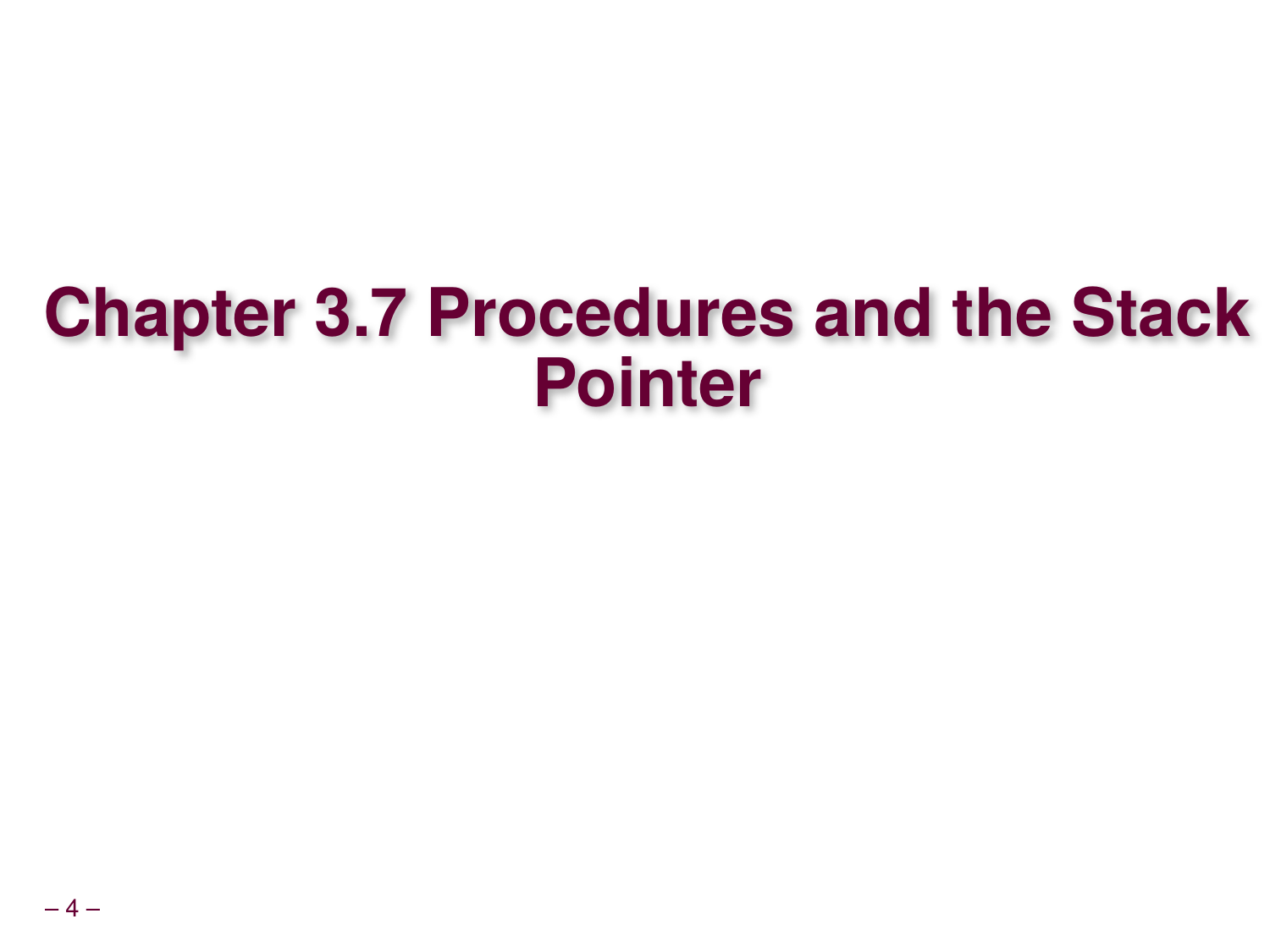

# Chapter 3.7 Procedures and the Stack Pointer